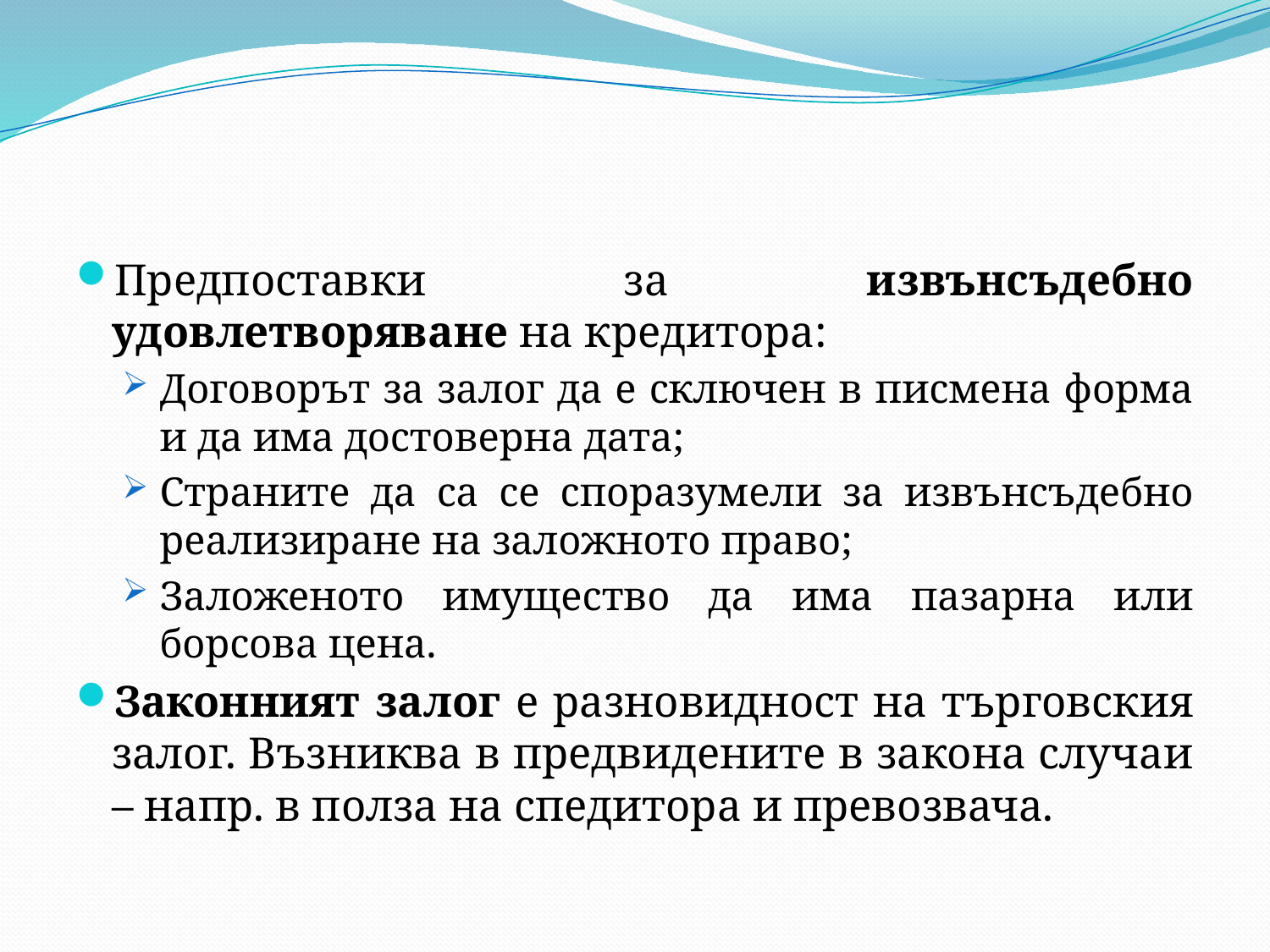

#
Предпоставки за извънсъдебно удовлетворяване на кредитора:
Договорът за залог да е сключен в писмена форма и да има достоверна дата;
Страните да са се споразумели за извънсъдебно реализиране на заложното право;
Заложеното имущество да има пазарна или борсова цена.
Законният залог е разновидност на търговския залог. Възниква в предвидените в закона случаи – напр. в полза на спедитора и превозвача.